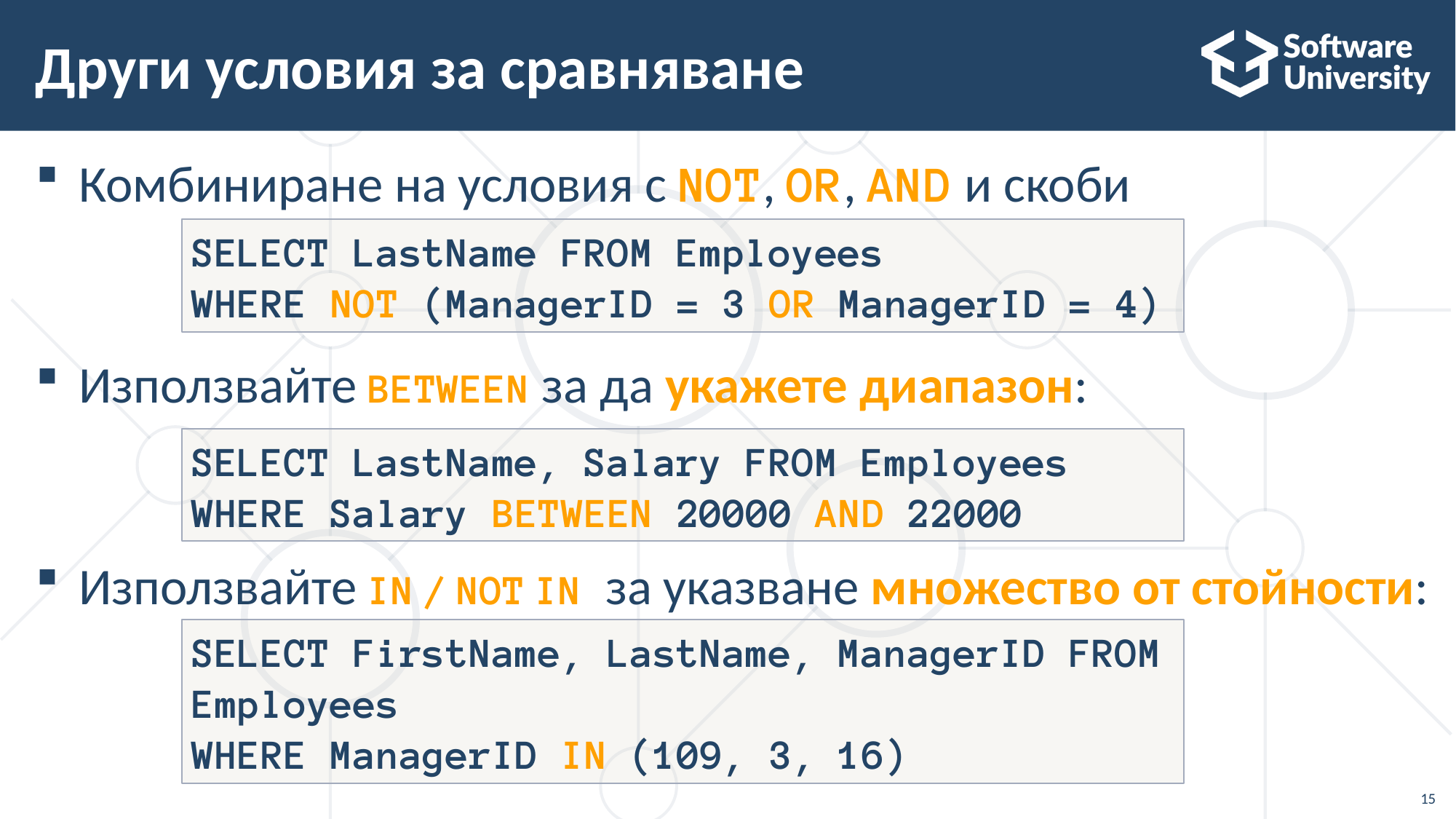

# Други условия за сравняване
Комбиниране на условия с NOT, OR, AND и скоби
Използвайте BETWEEN за да укажете диапазон:
Използвайте IN / NOT IN за указване множество от стойности:

SELECT LastName FROM Employees
WHERE NOT (ManagerID = 3 OR ManagerID = 4)
SELECT LastName, Salary FROM Employees
WHERE Salary BETWEEN 20000 AND 22000
SELECT FirstName, LastName, ManagerID FROM Employees
WHERE ManagerID IN (109, 3, 16)
15